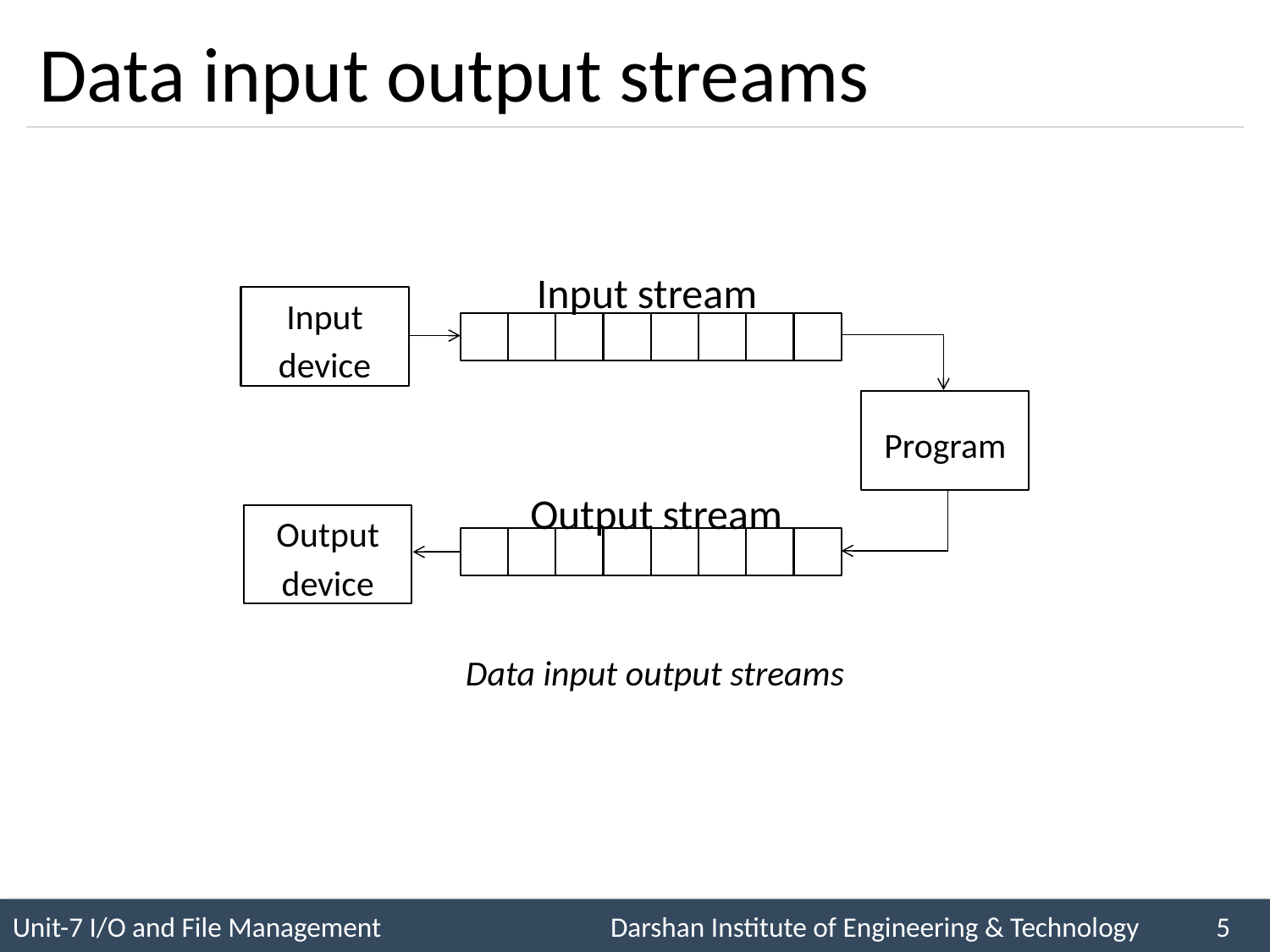

# Data input output streams
Input stream
Input
device

Program
Output stream

Output
device

Data input output streams